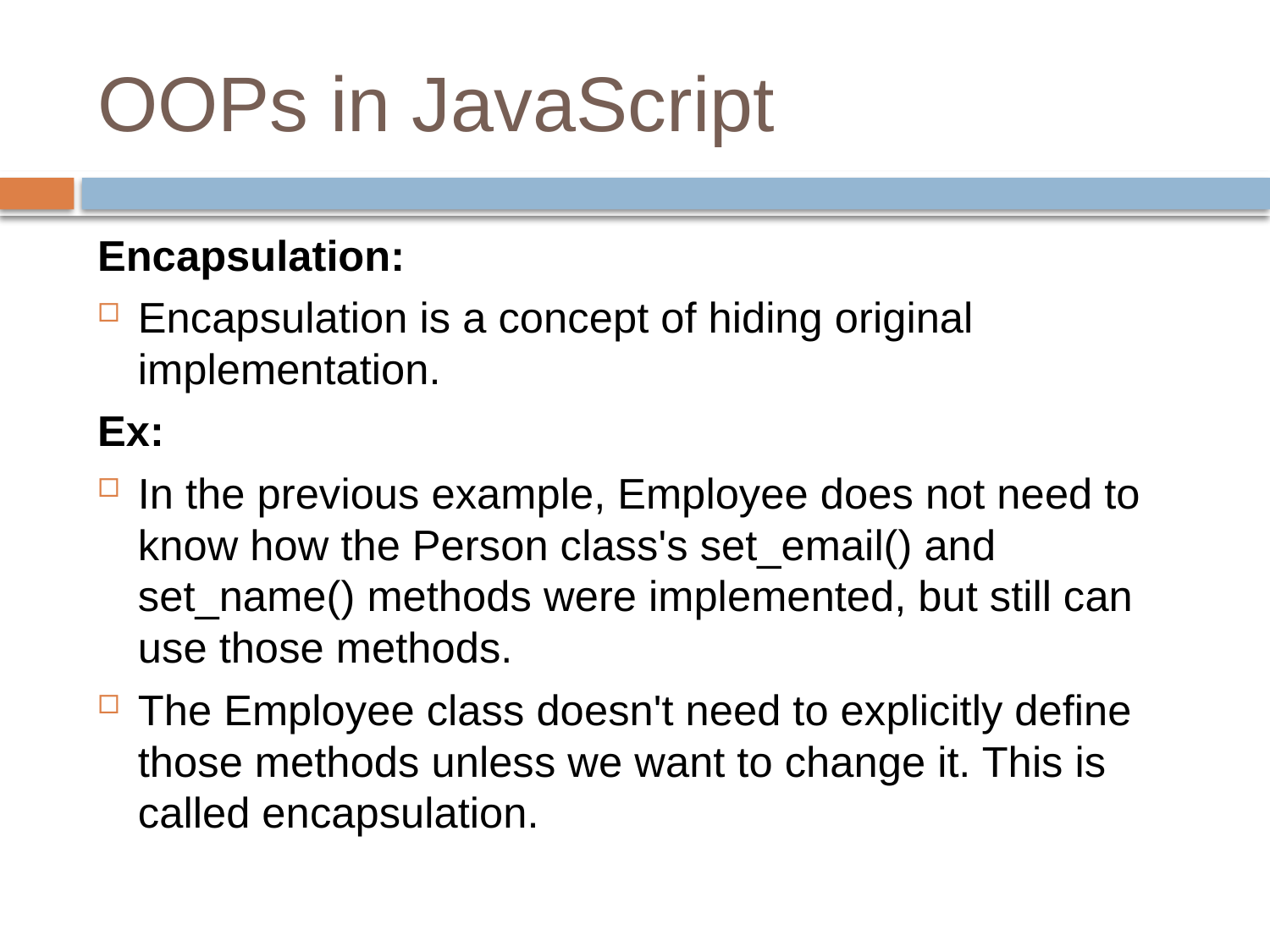

# OOPs in JavaScript
Encapsulation:
Encapsulation is a concept of hiding original implementation.
Ex:
In the previous example, Employee does not need to know how the Person class's set_email() and set_name() methods were implemented, but still can use those methods.
The Employee class doesn't need to explicitly define those methods unless we want to change it. This is called encapsulation.